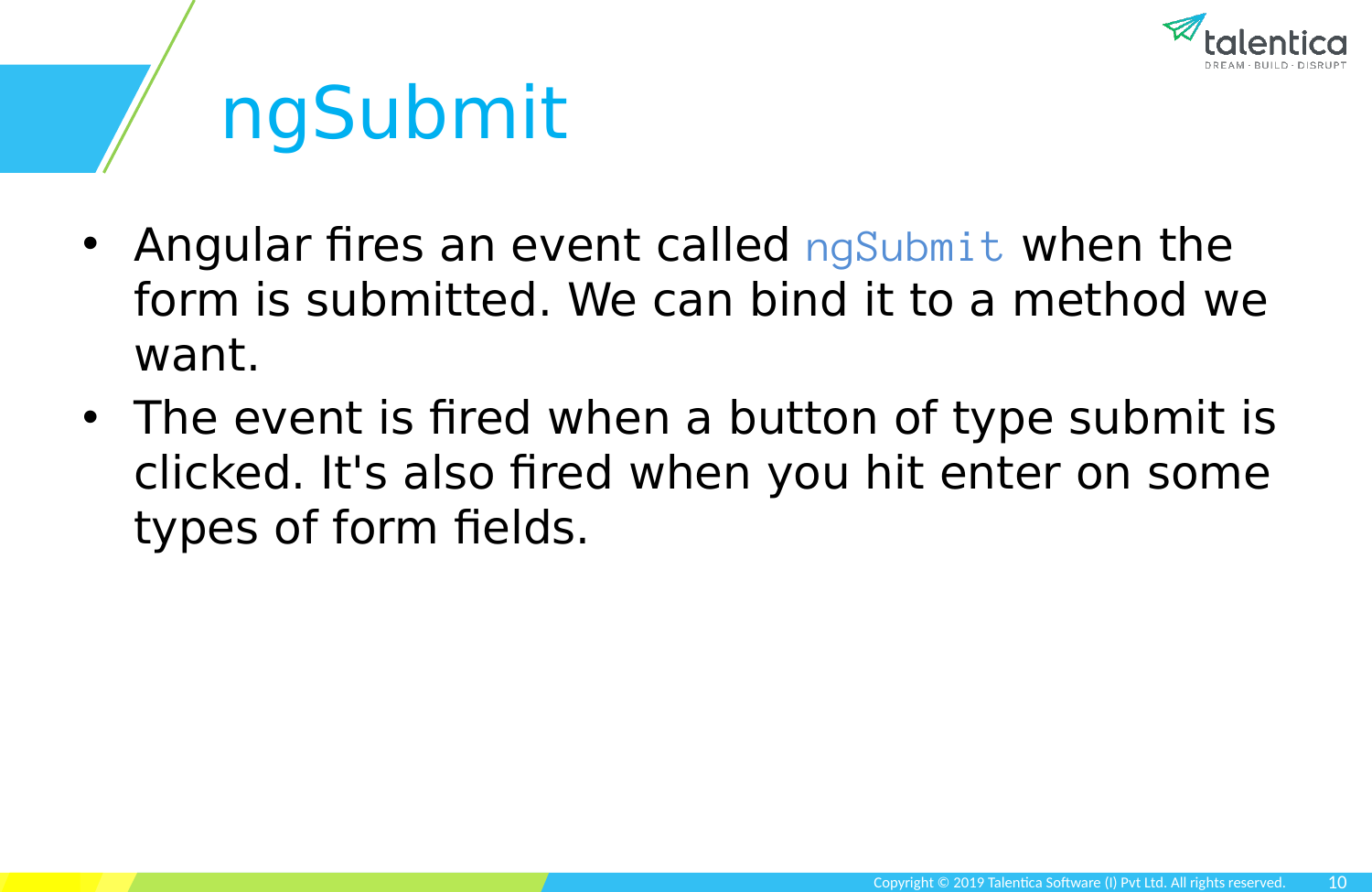

# ngSubmit
Angular fires an event called ngSubmit when the form is submitted. We can bind it to a method we want.
The event is fired when a button of type submit is clicked. It's also fired when you hit enter on some types of form fields.
10